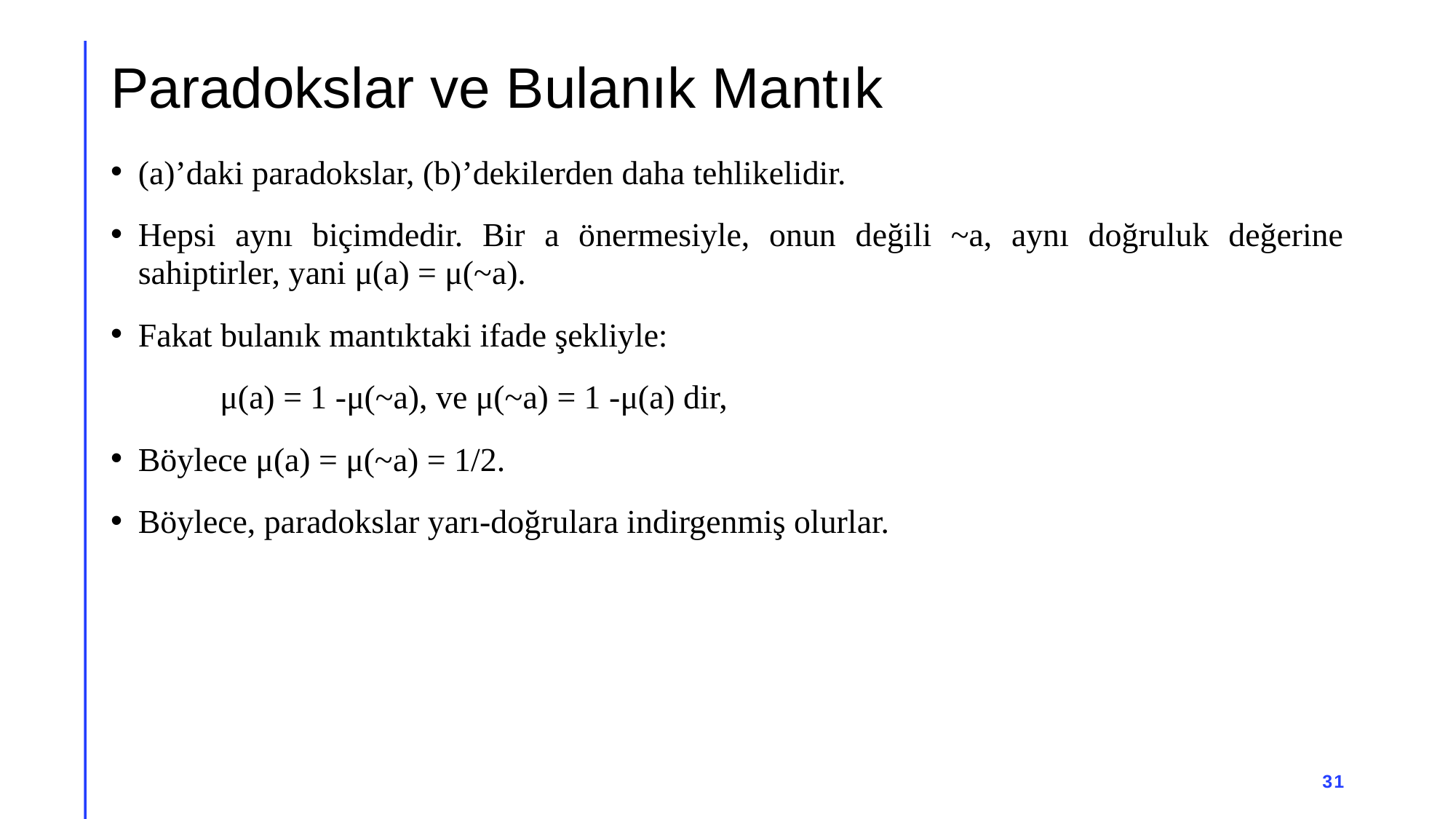

# Paradokslar ve Bulanık Mantık
(a)’daki paradokslar, (b)’dekilerden daha tehlikelidir.
Hepsi aynı biçimdedir. Bir a önermesiyle, onun değili ~a, aynı doğruluk değerine sahiptirler, yani μ(a) = μ(~a).
Fakat bulanık mantıktaki ifade şekliyle:
	μ(a) = 1 -μ(~a), ve μ(~a) = 1 -μ(a) dir,
Böylece μ(a) = μ(~a) = 1/2.
Böylece, paradokslar yarı-doğrulara indirgenmiş olurlar.

31